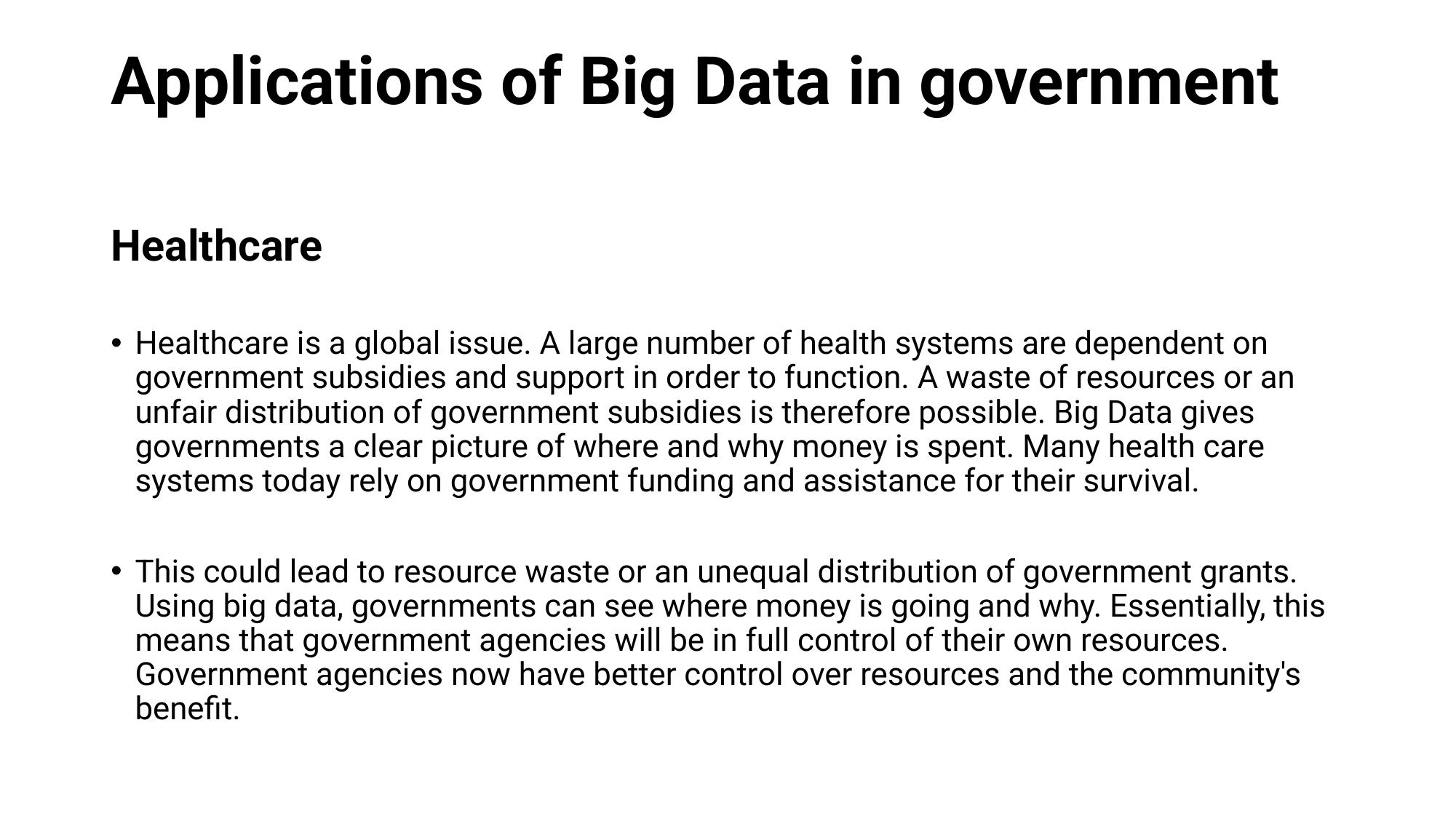

# Applications of Big Data in government
Healthcare

Healthcare is a global issue. A large number of health systems are dependent on government subsidies and support in order to function. A waste of resources or an unfair distribution of government subsidies is therefore possible. Big Data gives governments a clear picture of where and why money is spent. Many health care systems today rely on government funding and assistance for their survival.

This could lead to resource waste or an unequal distribution of government grants. Using big data, governments can see where money is going and why. Essentially, this means that government agencies will be in full control of their own resources. Government agencies now have better control over resources and the community's benefit.